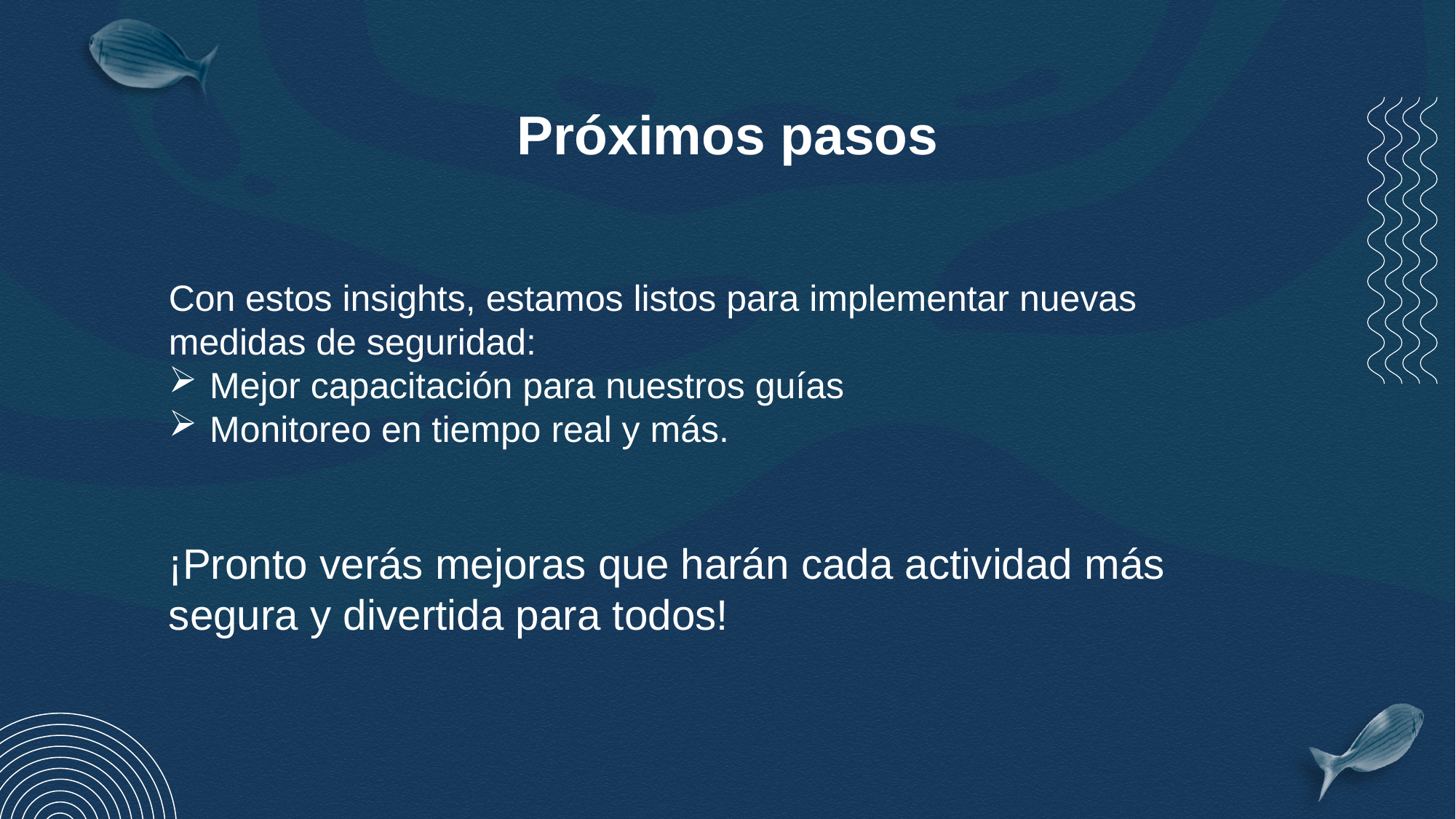

# Próximos pasos
Con estos insights, estamos listos para implementar nuevas medidas de seguridad:
Mejor capacitación para nuestros guías
Monitoreo en tiempo real y más.

¡Pronto verás mejoras que harán cada actividad más segura y divertida para todos!